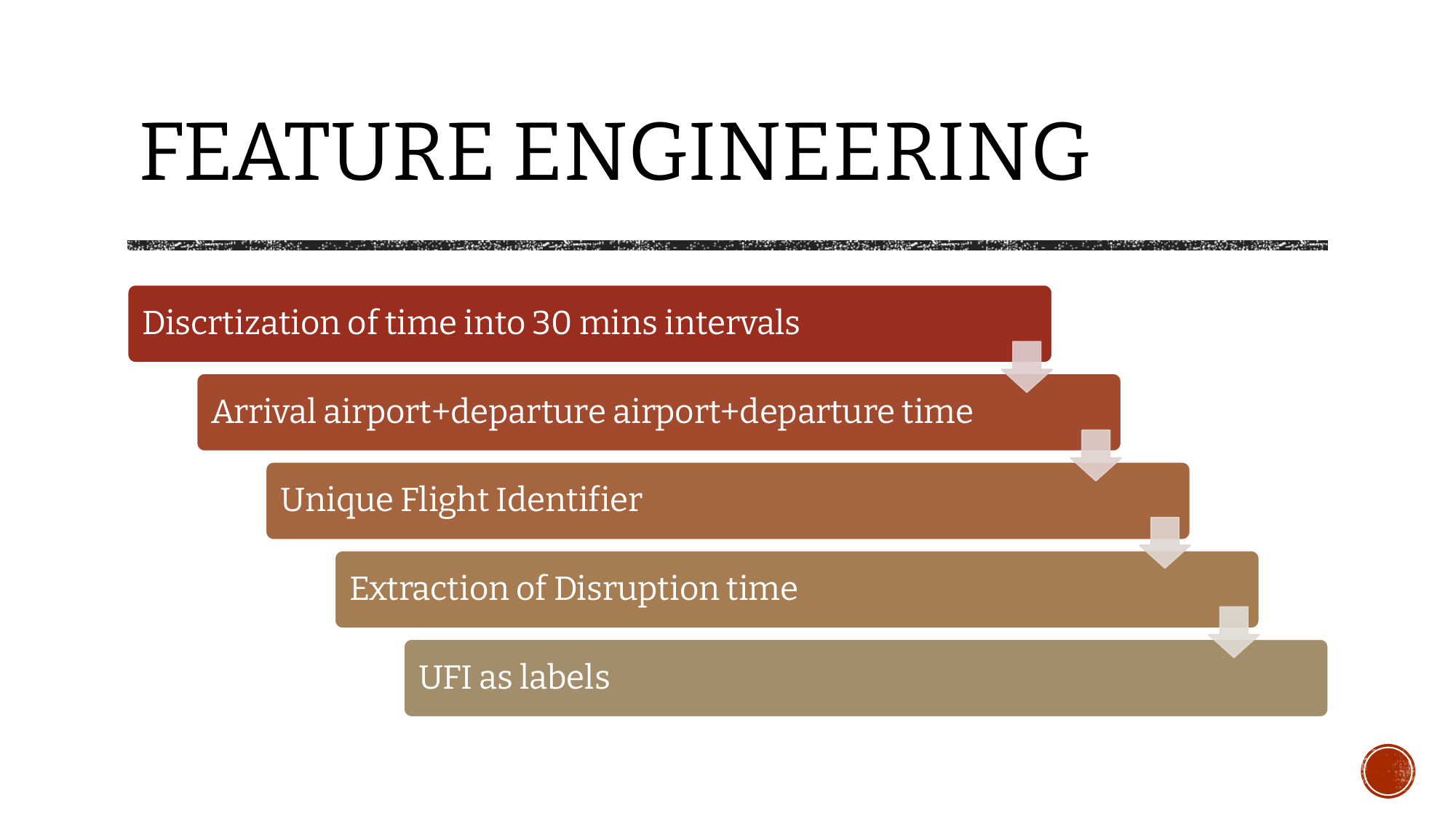

# Feature Engineering

Discrtization of time into 30 mins intervals
Arrival airport+departure airport+departure time
Unique Flight Identifier
Extraction of Disruption time
UFI as labels